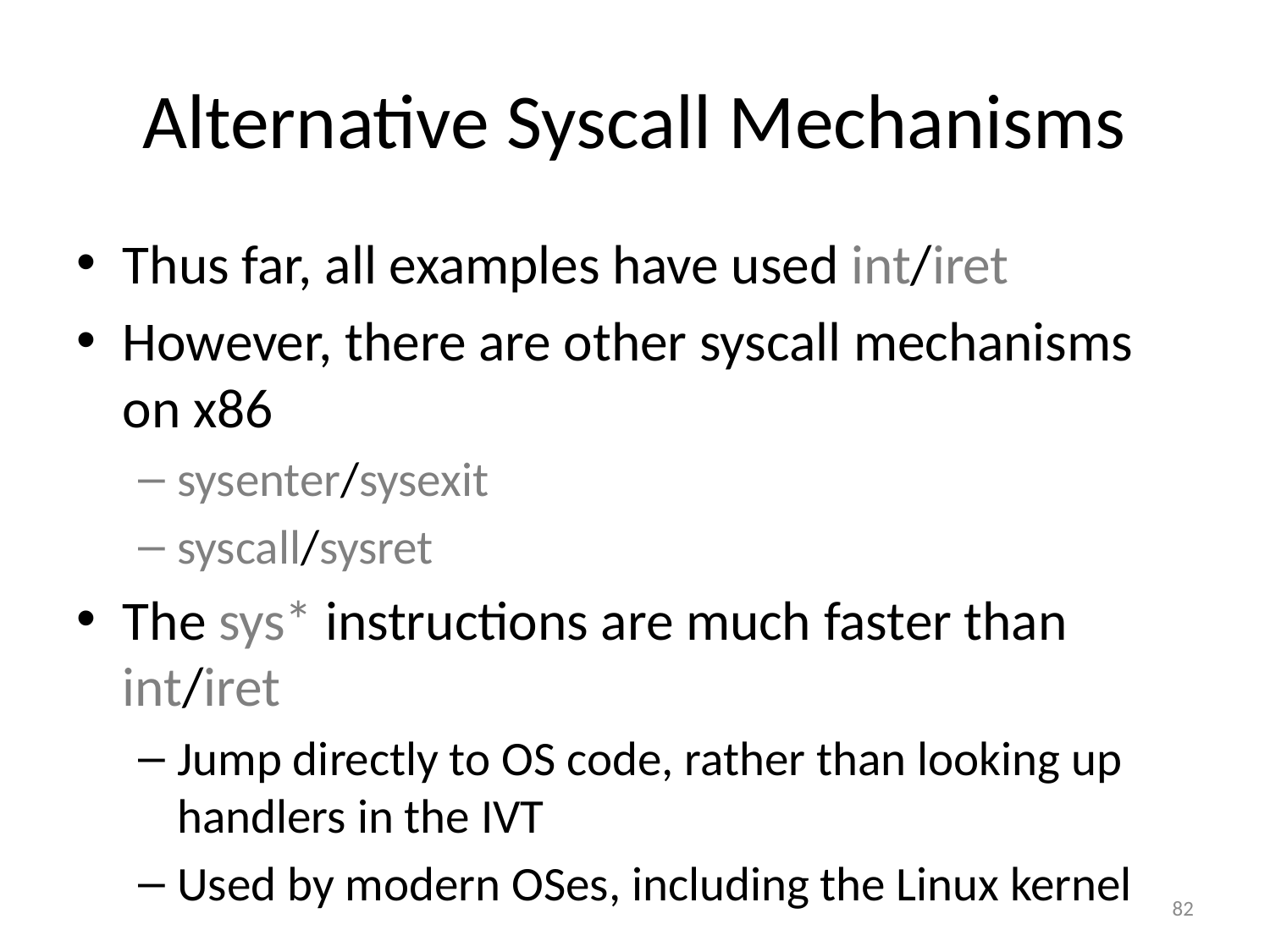

# Alternative Syscall Mechanisms
Thus far, all examples have used int/iret
However, there are other syscall mechanisms on x86
sysenter/sysexit
syscall/sysret
The sys* instructions are much faster than int/iret
Jump directly to OS code, rather than looking up handlers in the IVT
Used by modern OSes, including the Linux kernel
82